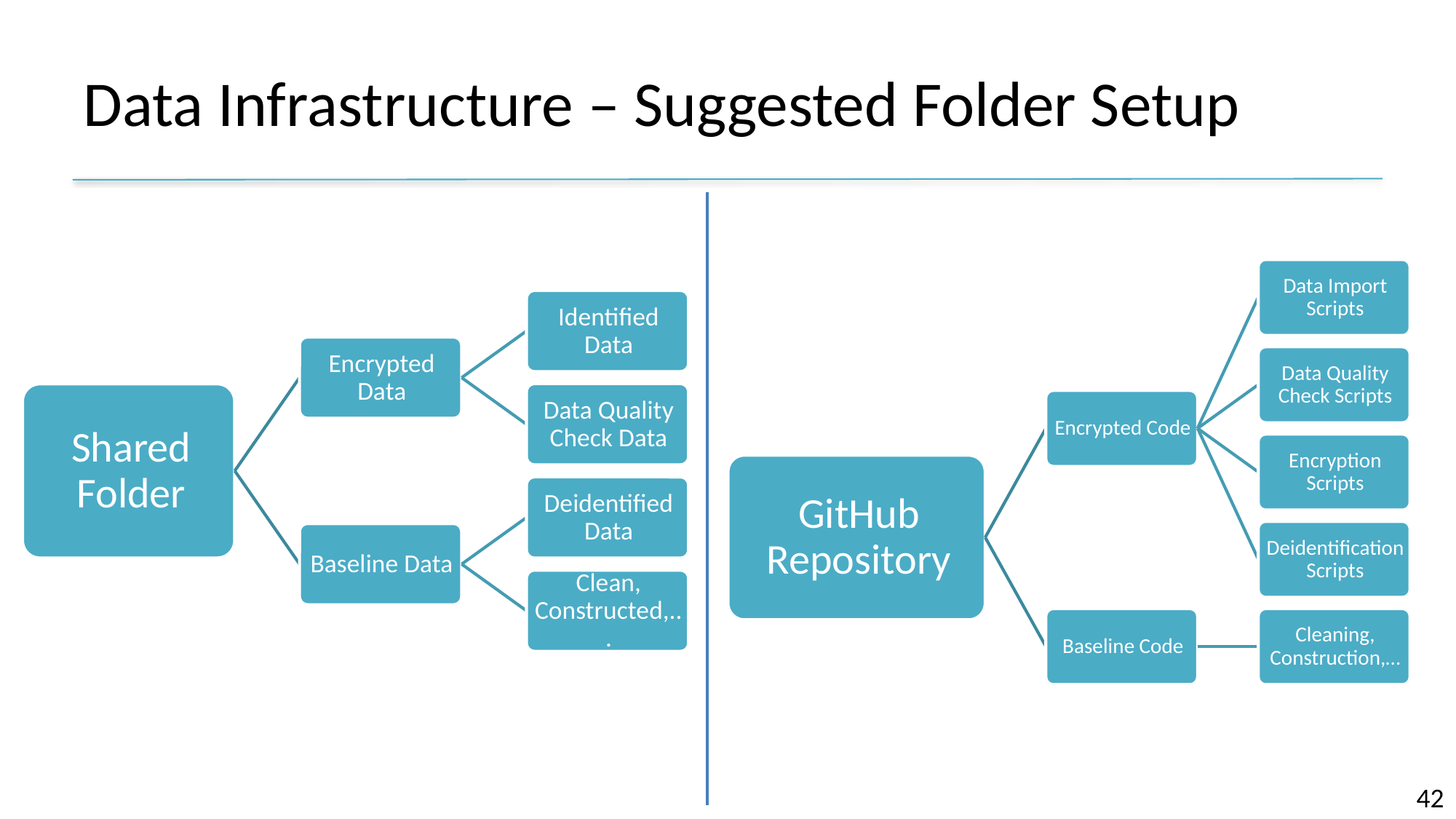

# Data Infrastructure – Suggested Folder Setup
Shared Folder

Encrypted Data

Identified Data

Data Quality Check Data

Baseline Data

Deidentified Data

Clean, Constructed,...
GitHub Repository

Encrypted Code

Data Import Scripts

Data Quality Check Scripts

Encryption Scripts

Deidentification Scripts

Baseline Code

Cleaning, Construction,…
42